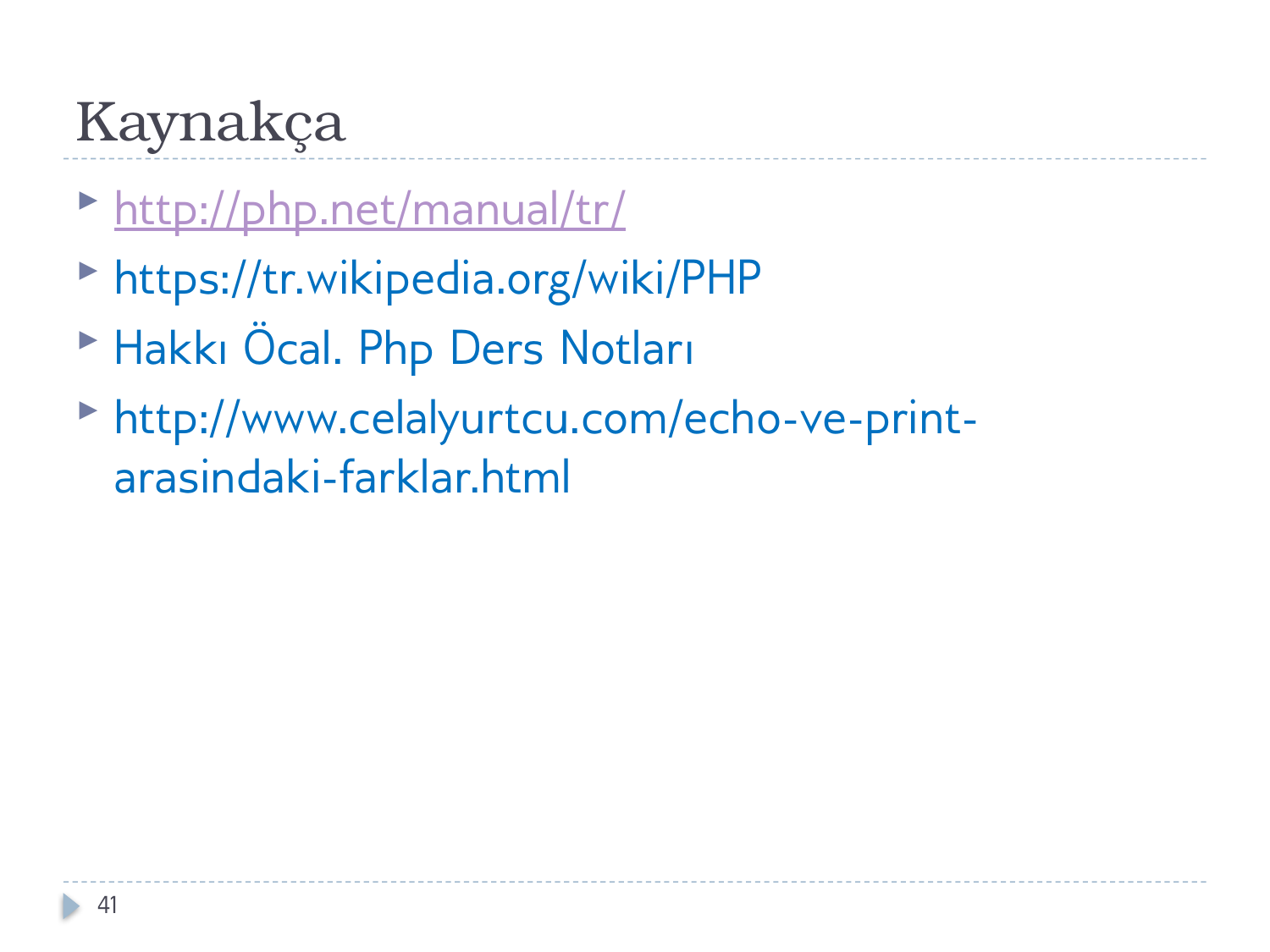

# Kaynakça
http://php.net/manual/tr/
https://tr.wikipedia.org/wiki/PHP
Hakkı Öcal. Php Ders Notları
http://www.celalyurtcu.com/echo-ve-print-arasindaki-farklar.html

41